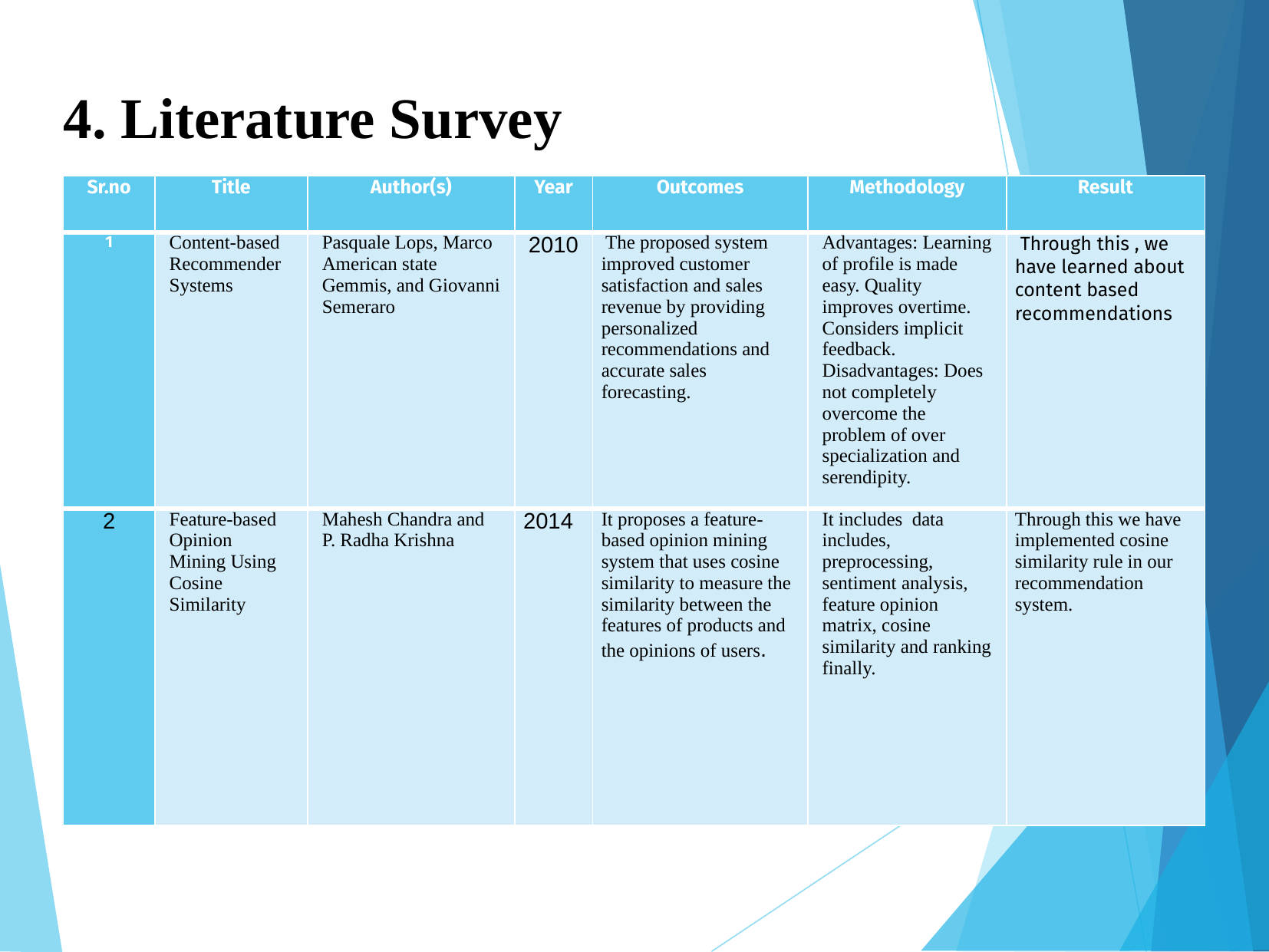

4. Literature Survey
| Sr.no | Title | Author(s) | Year | Outcomes | Methodology | Result |
| --- | --- | --- | --- | --- | --- | --- |
| 1 | Content-based Recommender Systems | Pasquale Lops, Marco American state Gemmis, and Giovanni Semeraro | 2010 | The proposed system improved customer satisfaction and sales revenue by providing personalized recommendations and accurate sales forecasting. | Advantages: Learning of рrоfile is made easy. Quality improves overtime. Соnsiders implicit feedback. Disadvantages: Does not completely overcome the problem of over specialization and serendipity. | Through this , we have learned about content based recommendations |
| 2 | Feature-based Opinion Mining Using Cosine Similarity | Mahesh Chandra and P. Radha Krishna | 2014 | It proposes a feature-based opinion mining system that uses cosine similarity to measure the similarity between the features of products and the opinions of users. | It includes data includes, preprocessing, sentiment analysis, feature opinion matrix, cosine similarity and ranking finally. | Through this we have implemented cosine similarity rule in our recommendation system. |